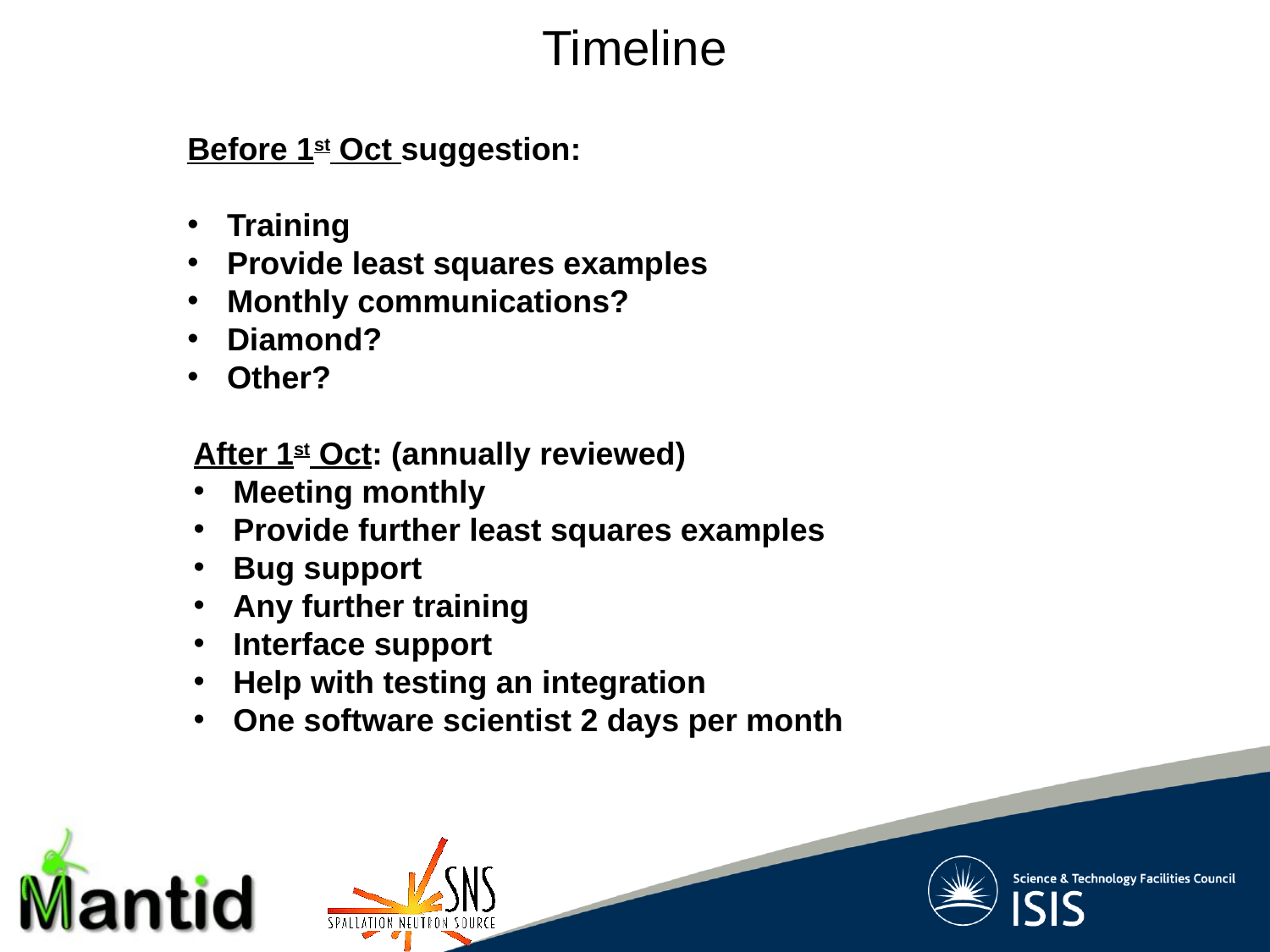

Timeline
Before 1st Oct suggestion:

Training
Provide least squares examples
Monthly communications?
Diamond?
Other?
After 1st Oct: (annually reviewed)
Meeting monthly
Provide further least squares examples
Bug support
Any further training
Interface support
Help with testing an integration
One software scientist 2 days per month